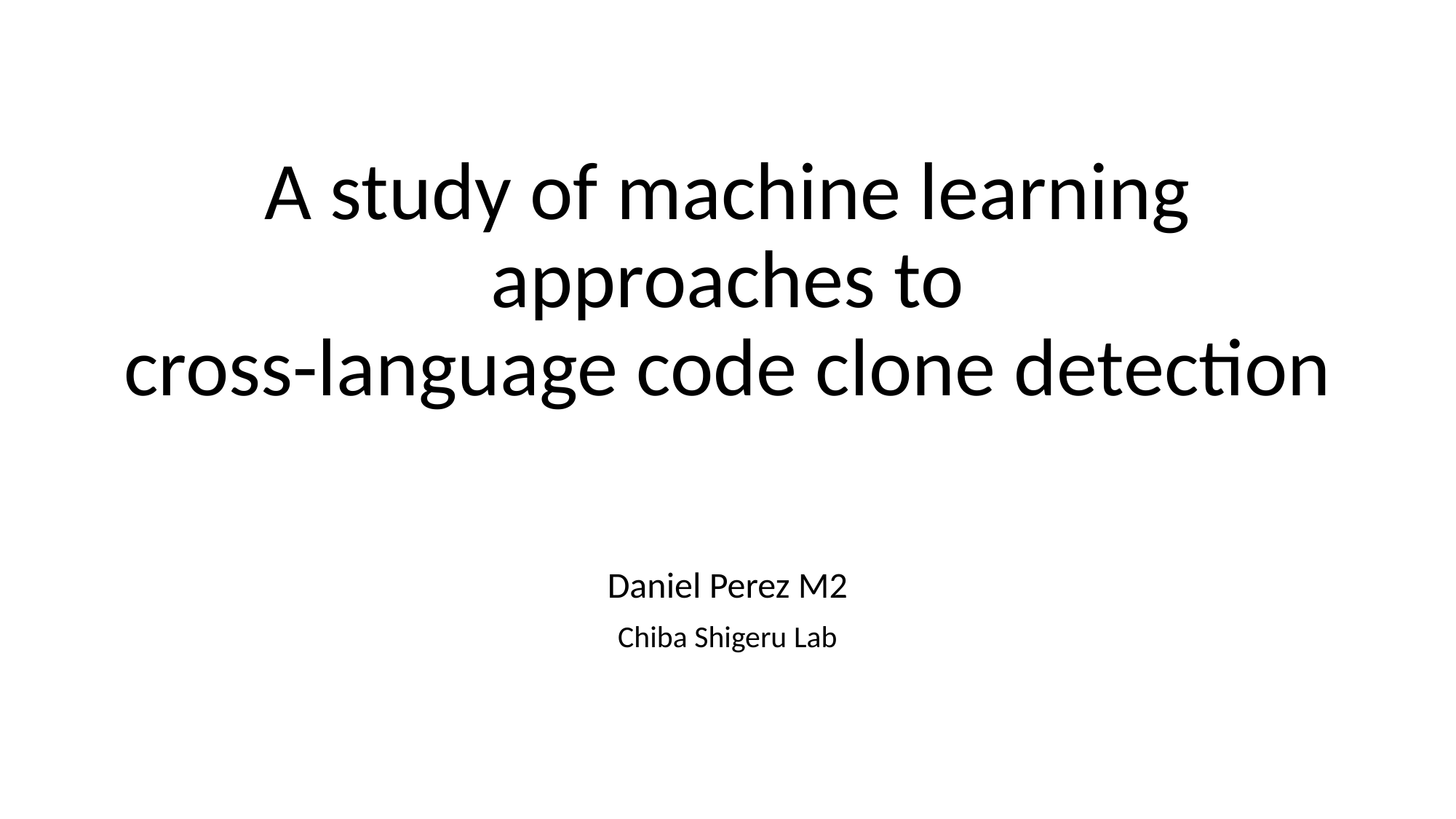

# A study of machine learning approaches to cross-language code clone detection
Daniel Perez M2
Chiba Shigeru Lab